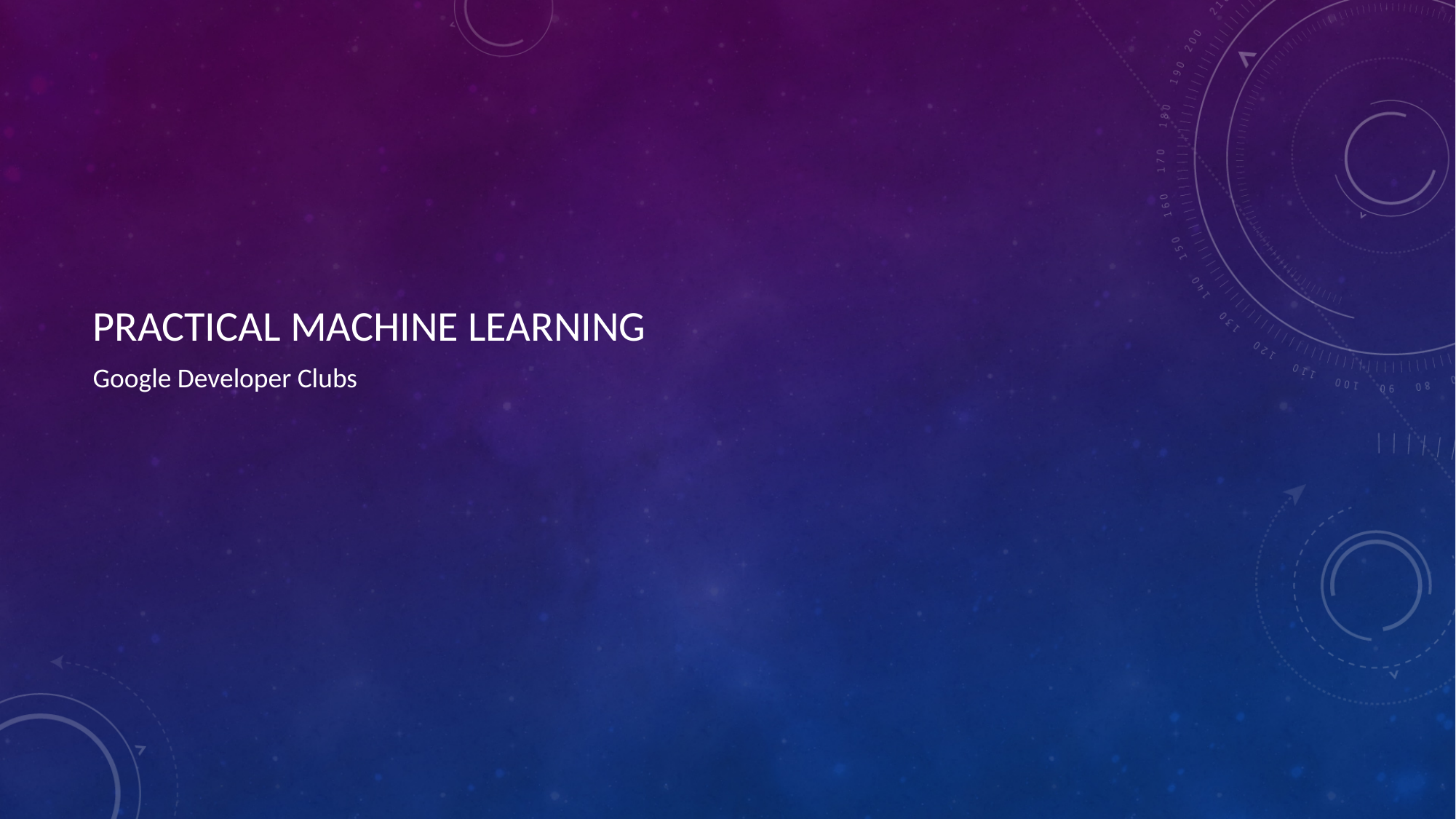

# Practical Machine learning
Google Developer Clubs